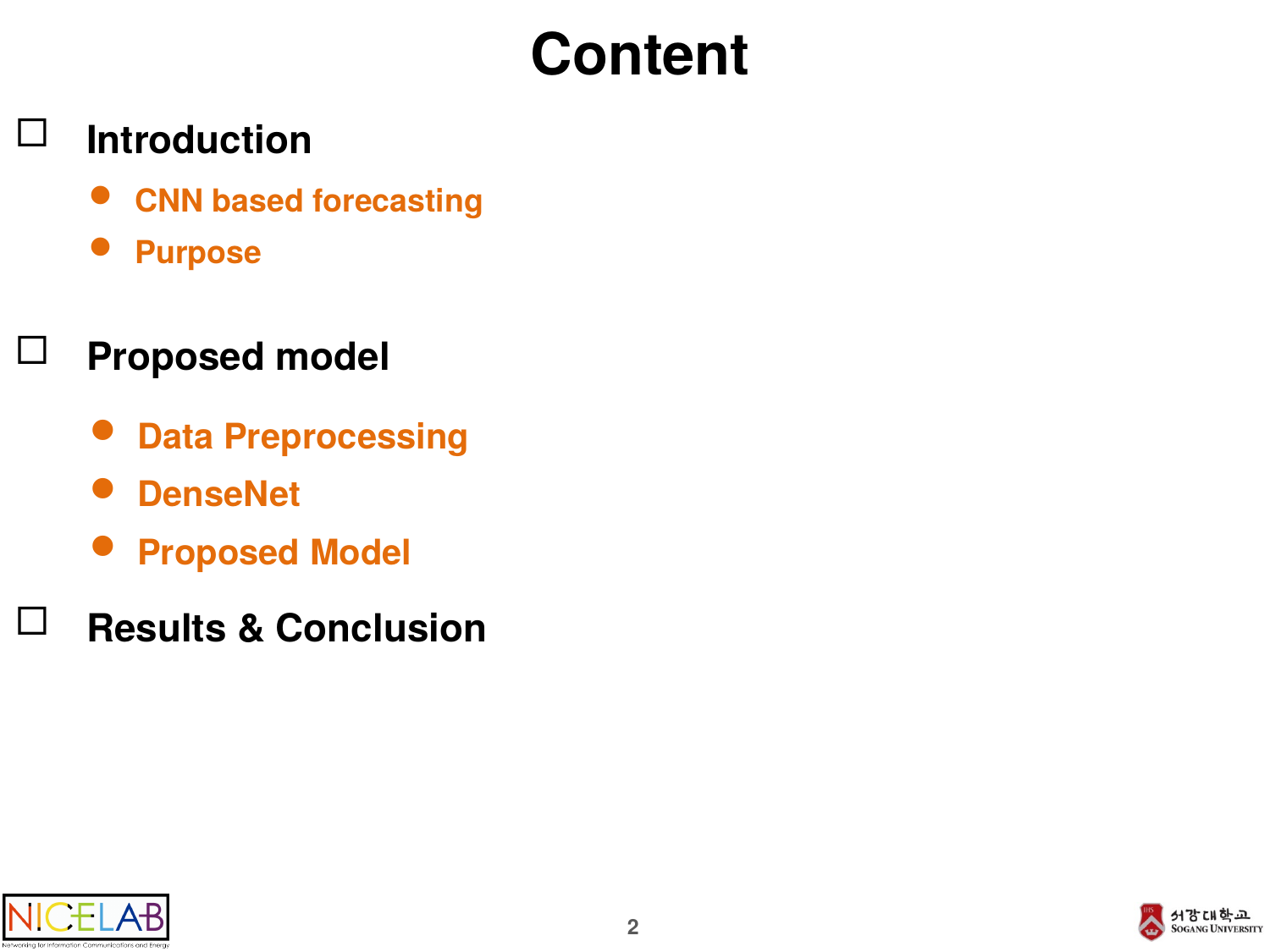

# Content
Introduction

Proposed model

Results & Conclusion

CNN based forecasting
Purpose
Data Preprocessing
DenseNet
Proposed Model